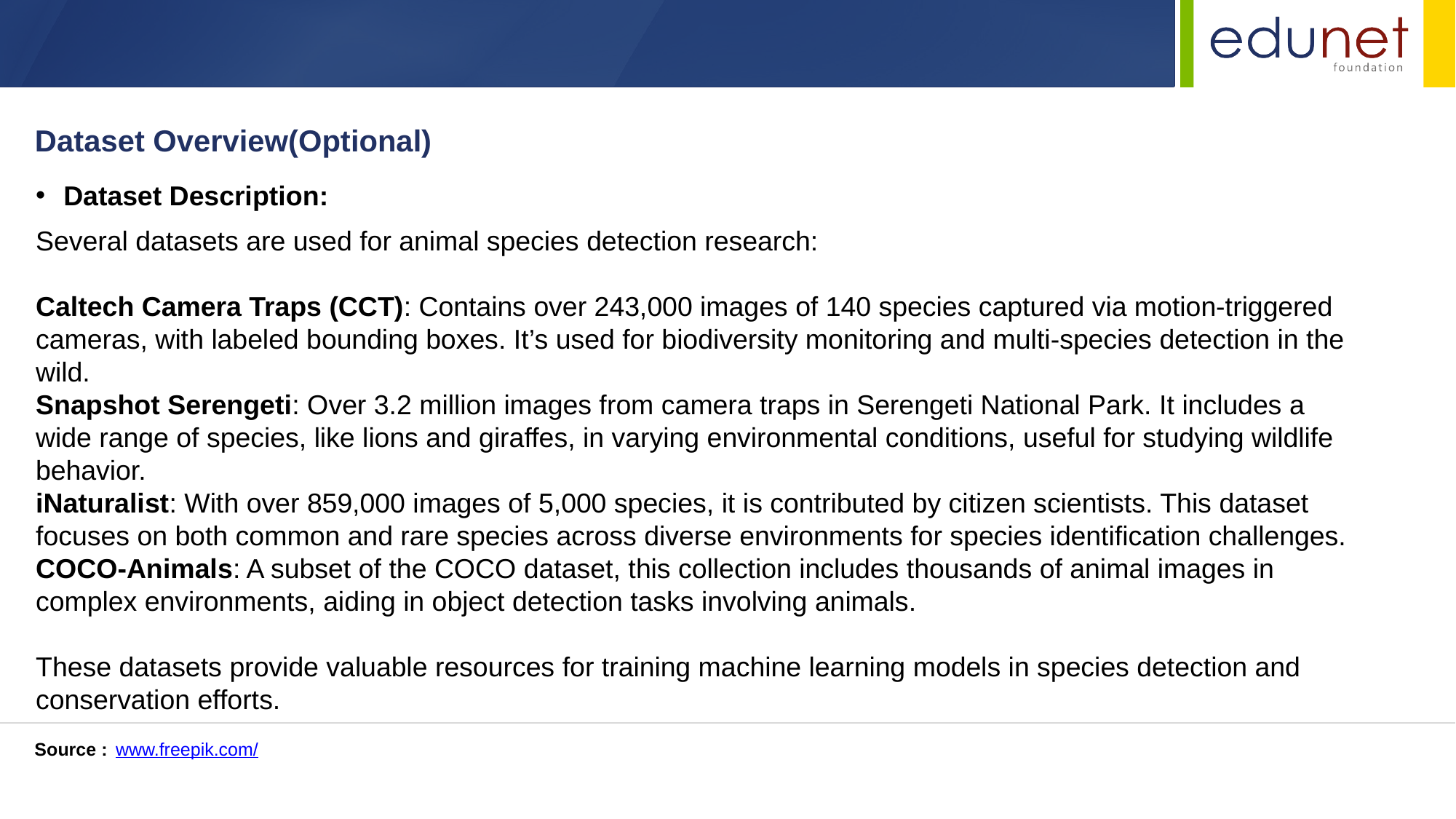

Dataset Overview(Optional)
Dataset Description:
Several datasets are used for animal species detection research:

Caltech Camera Traps (CCT): Contains over 243,000 images of 140 species captured via motion-triggered cameras, with labeled bounding boxes. It’s used for biodiversity monitoring and multi-species detection in the wild.
Snapshot Serengeti: Over 3.2 million images from camera traps in Serengeti National Park. It includes a wide range of species, like lions and giraffes, in varying environmental conditions, useful for studying wildlife behavior.
iNaturalist: With over 859,000 images of 5,000 species, it is contributed by citizen scientists. This dataset focuses on both common and rare species across diverse environments for species identification challenges.
COCO-Animals: A subset of the COCO dataset, this collection includes thousands of animal images in complex environments, aiding in object detection tasks involving animals.

These datasets provide valuable resources for training machine learning models in species detection and conservation efforts.

Source :
www.freepik.com/